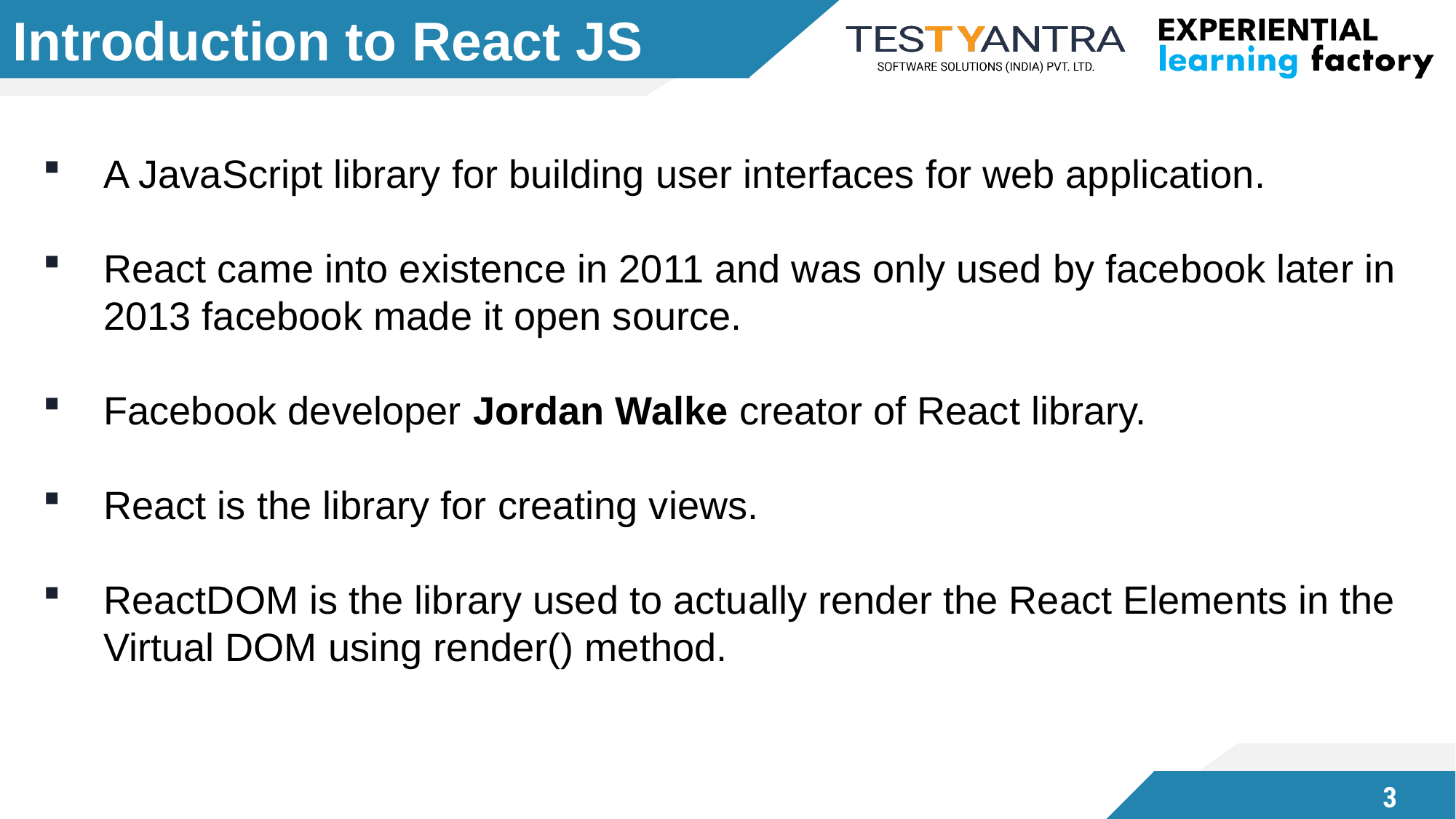

# Introduction to React JS

A JavaScript library for building user interfaces for web application.

React came into existence in 2011 and was only used by facebook later in 2013 facebook made it open source.

Facebook developer Jordan Walke creator of React library.

React is the library for creating views.

ReactDOM is the library used to actually render the React Elements in the Virtual DOM using render() method.

3